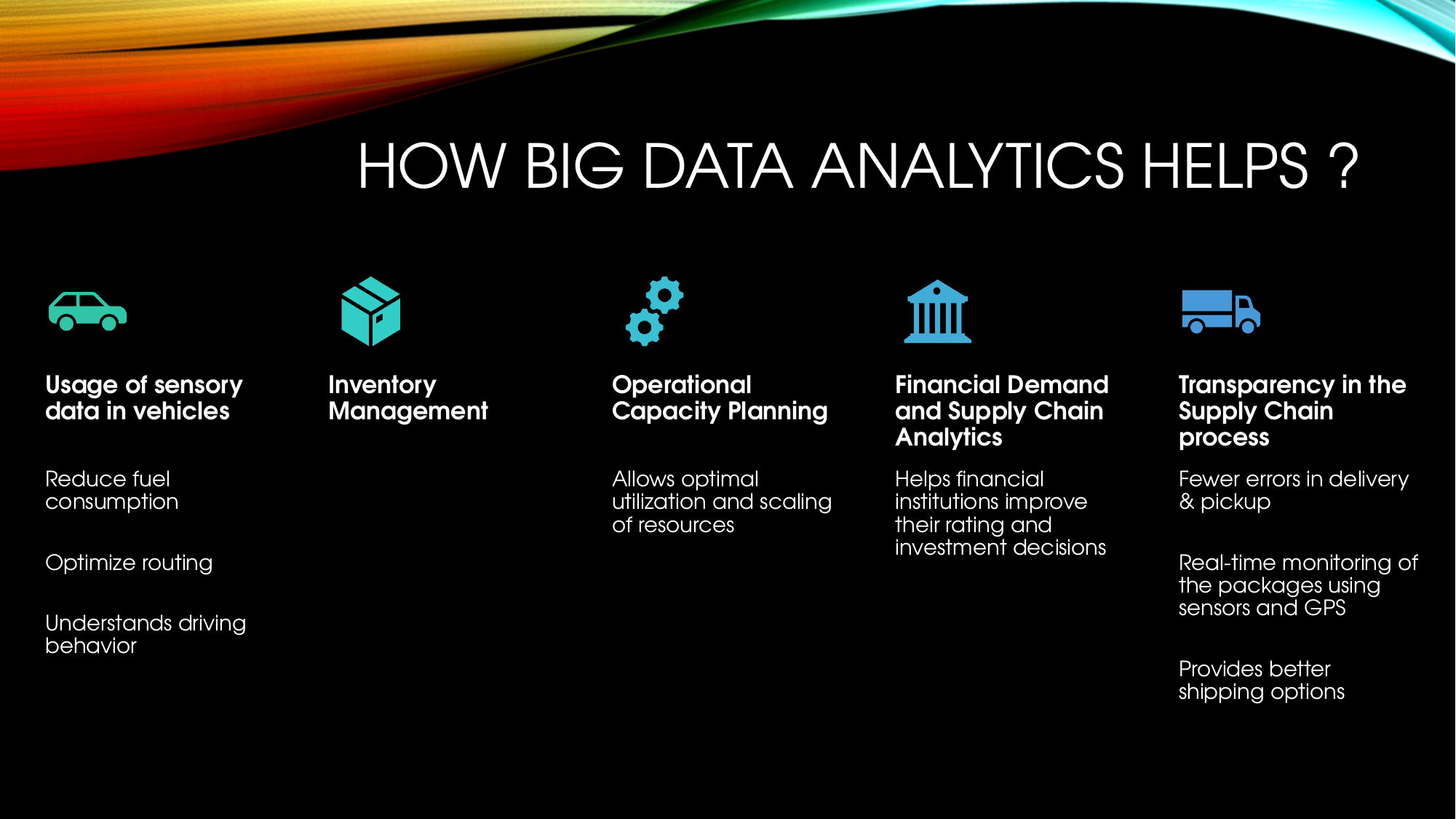

# HOW BIG DATA ANALYTICS HELPS ?
Usage of sensory data in vehicles
Reduce fuel consumption

Optimize routing

Understands driving behavior
Inventory Management
Operational Capacity Planning
Allows optimal utilization and scaling of resources
Financial Demand and Supply Chain Analytics
Helps financial institutions improve their rating and investment decisions
Transparency in the Supply Chain process
Fewer errors in delivery & pickup

Real-time monitoring of the packages using sensors and GPS

Provides better shipping options